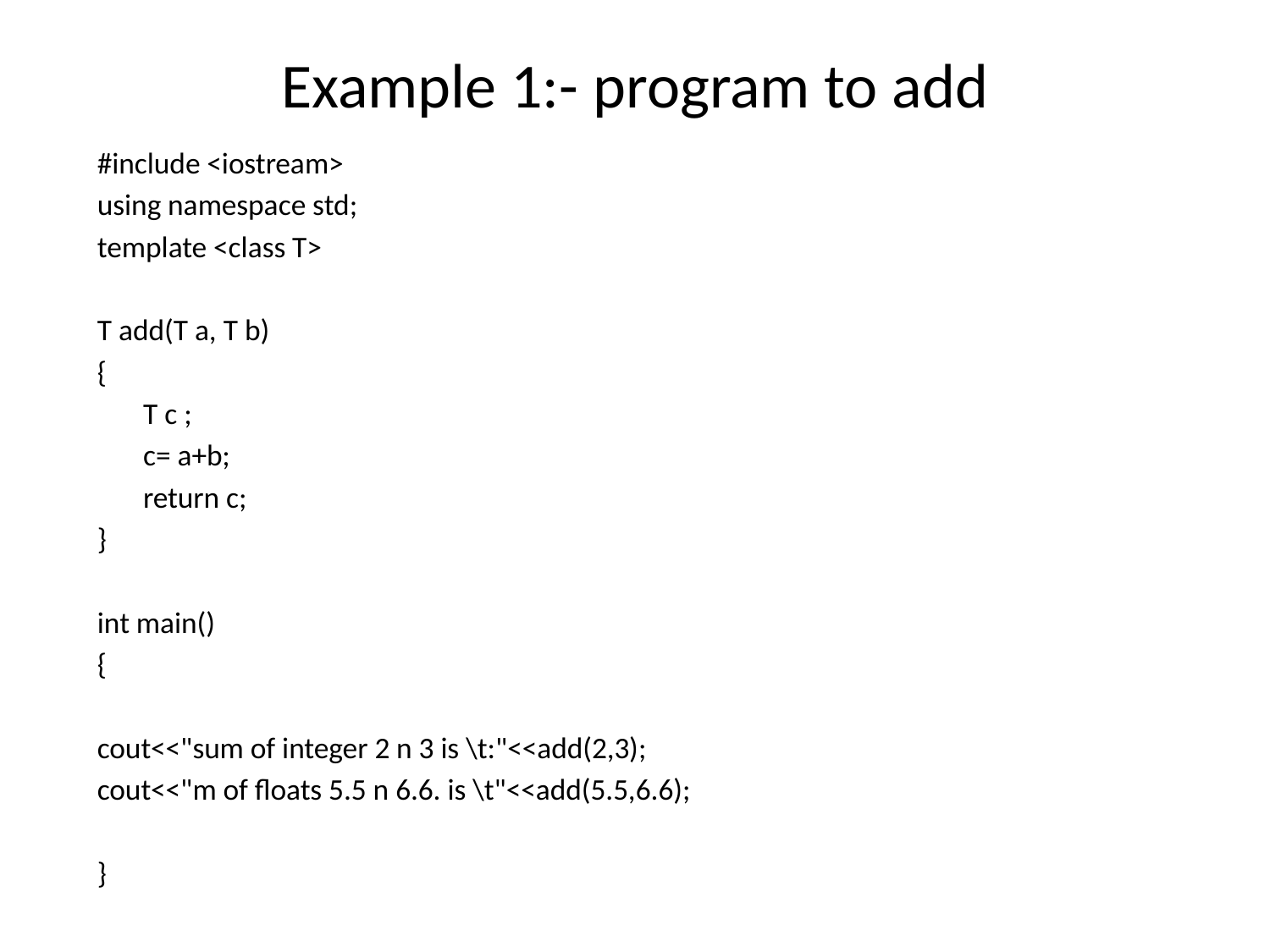

# Example 1:- program to add
#include <iostream>
using namespace std;
template <class T>

T add(T a, T b)
{
	T c ;
	c= a+b;
	return c;
}

int main()
{

cout<<"sum of integer 2 n 3 is \t:"<<add(2,3);
cout<<"m of floats 5.5 n 6.6. is \t"<<add(5.5,6.6);

}